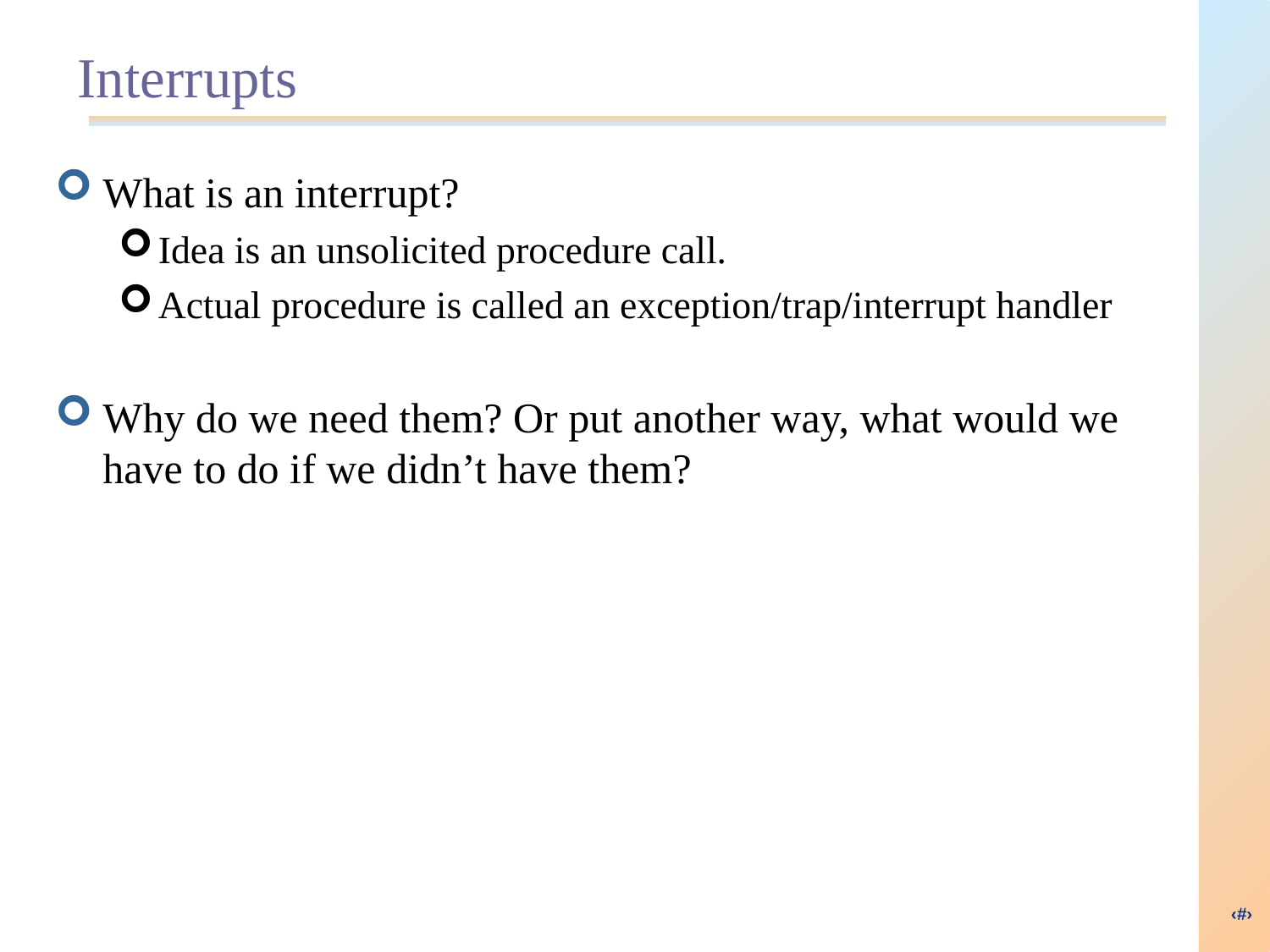

# Interrupts
What is an interrupt?
Idea is an unsolicited procedure call.
Actual procedure is called an exception/trap/interrupt handler

Why do we need them? Or put another way, what would we have to do if we didn’t have them?